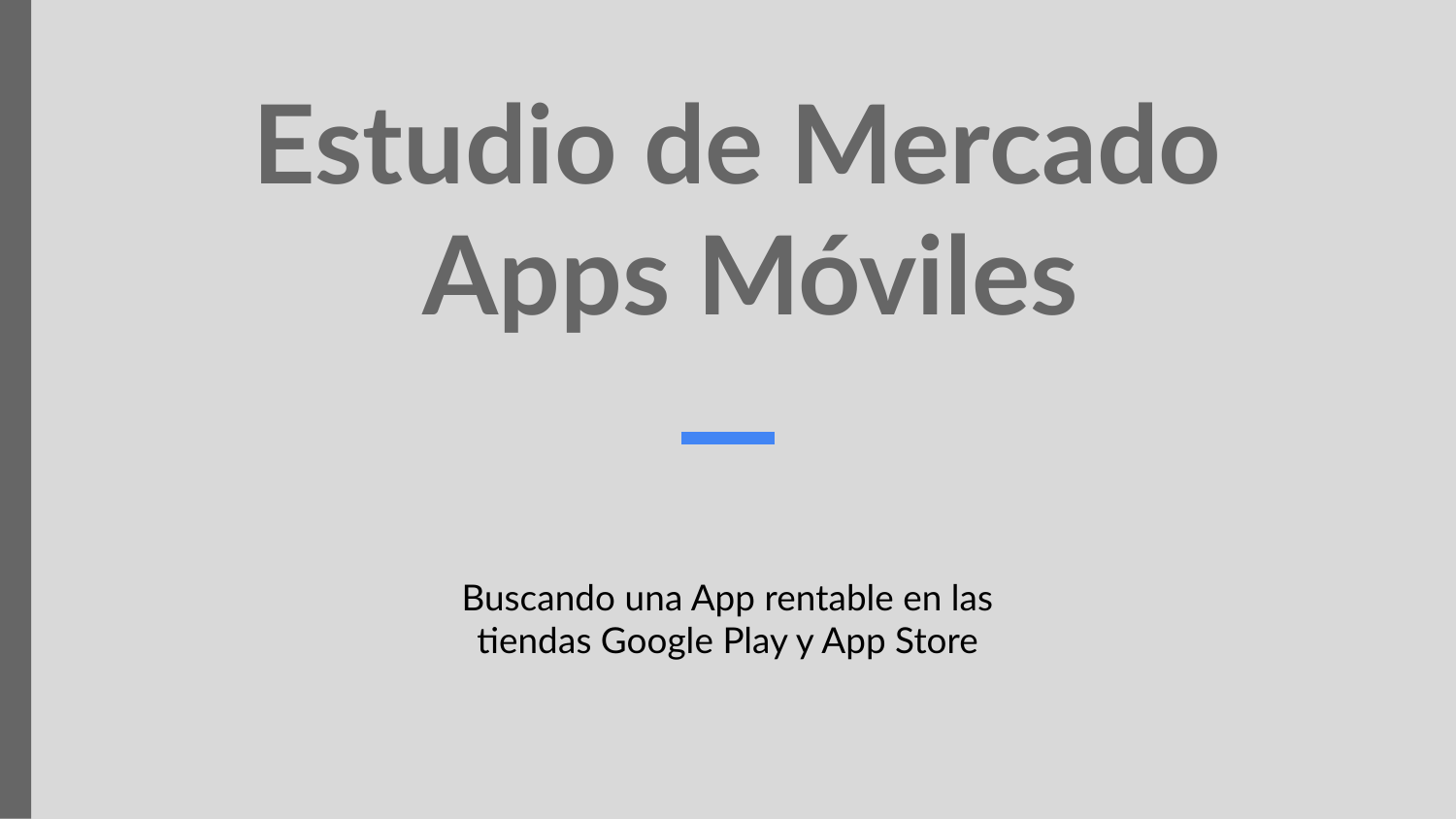

# Estudio de Mercado
Apps Móviles
Buscando una App rentable en las tiendas Google Play y App Store